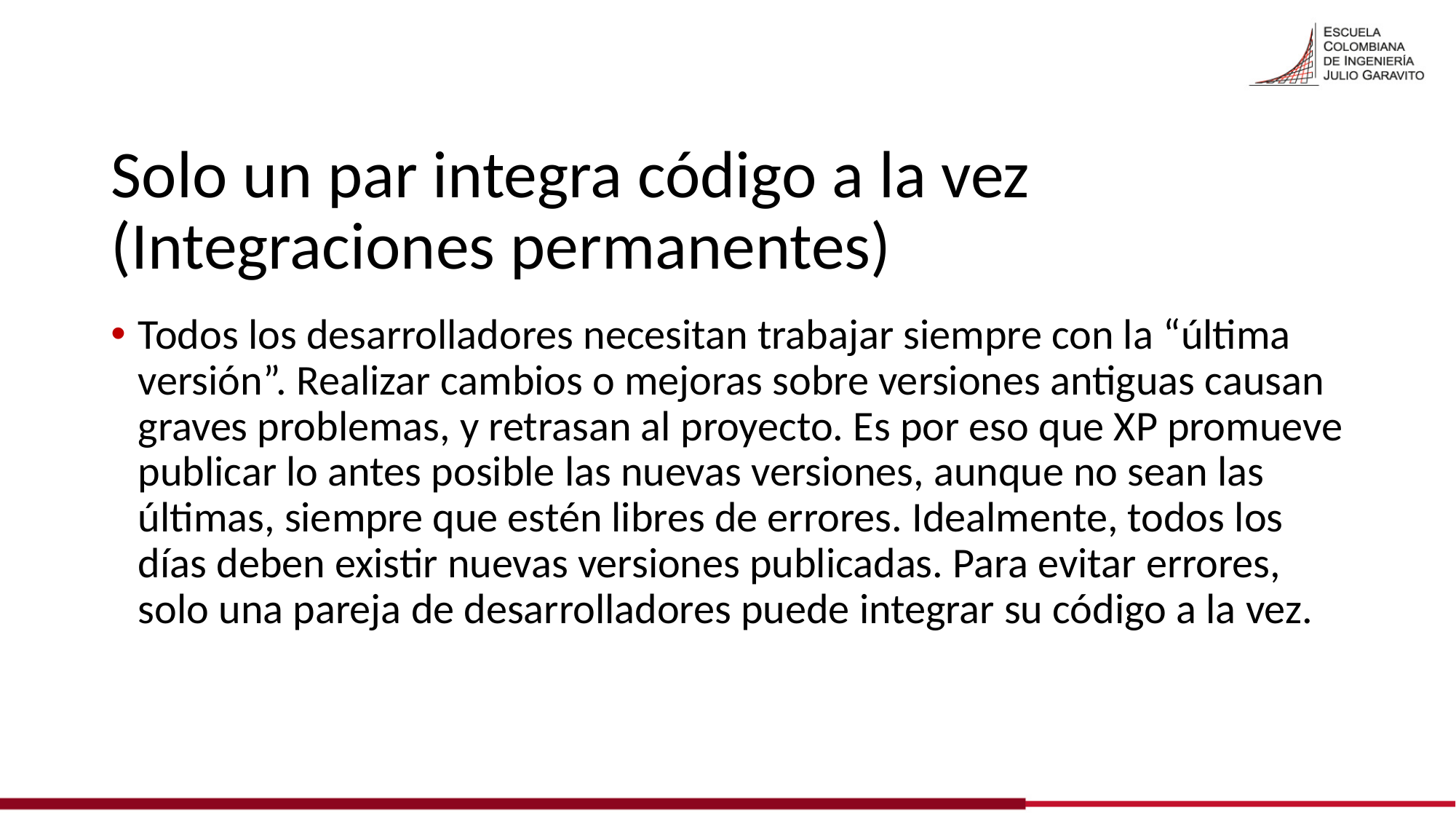

# Solo un par integra código a la vez (Integraciones permanentes)
Todos los desarrolladores necesitan trabajar siempre con la “última versión”. Realizar cambios o mejoras sobre versiones antiguas causan graves problemas, y retrasan al proyecto. Es por eso que XP promueve publicar lo antes posible las nuevas versiones, aunque no sean las últimas, siempre que estén libres de errores. Idealmente, todos los días deben existir nuevas versiones publicadas. Para evitar errores, solo una pareja de desarrolladores puede integrar su código a la vez.